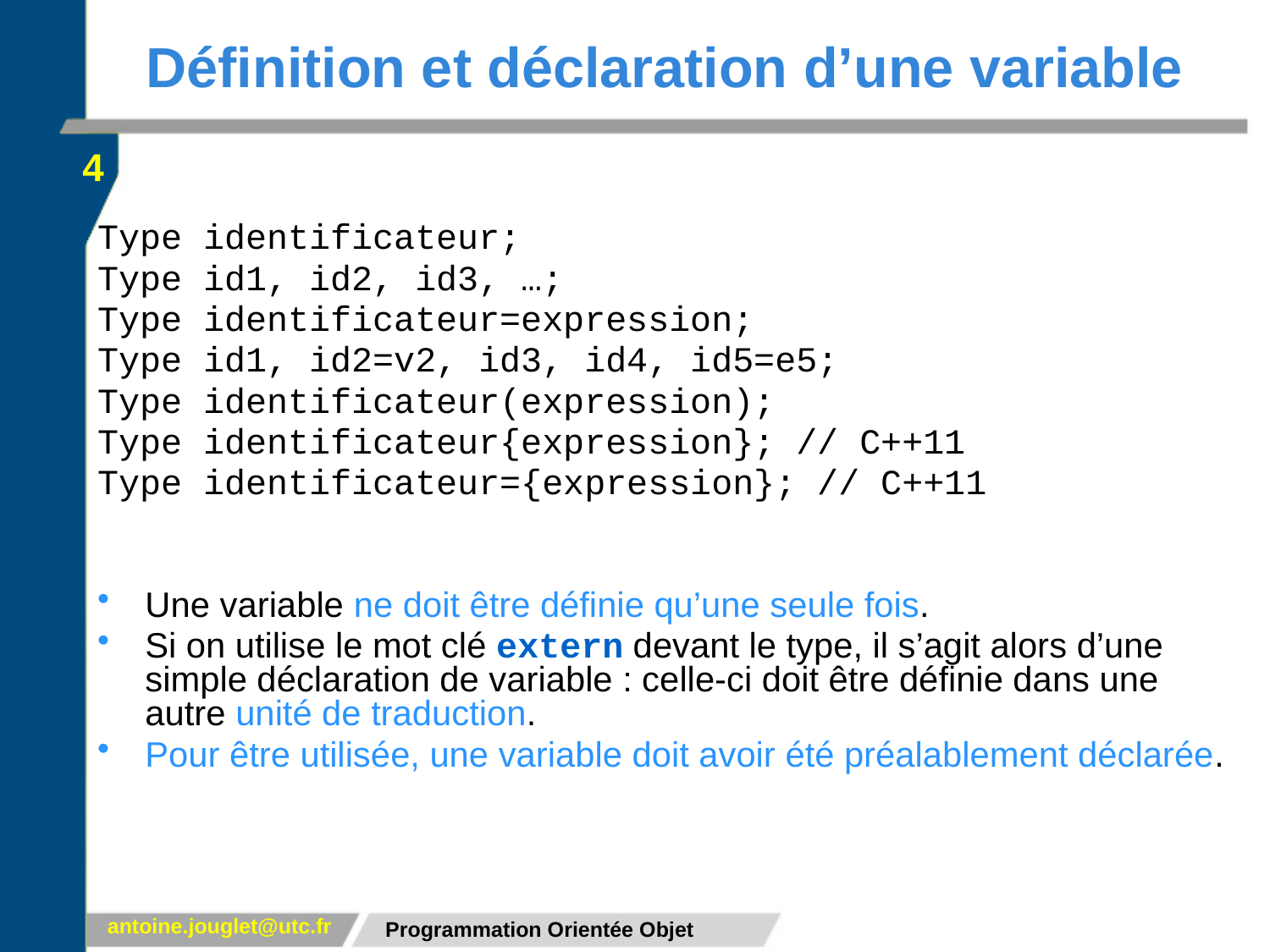

# Définition et déclaration d’une variable
4
Type identificateur;
Type id1, id2, id3, …;
Type identificateur=expression;
Type id1, id2=v2, id3, id4, id5=e5;
Type identificateur(expression);
Type identificateur{expression}; // C++11
Type identificateur={expression}; // C++11

Une variable ne doit être définie qu’une seule fois.
Si on utilise le mot clé extern devant le type, il s’agit alors d’une simple déclaration de variable : celle-ci doit être définie dans une autre unité de traduction.
Pour être utilisée, une variable doit avoir été préalablement déclarée.